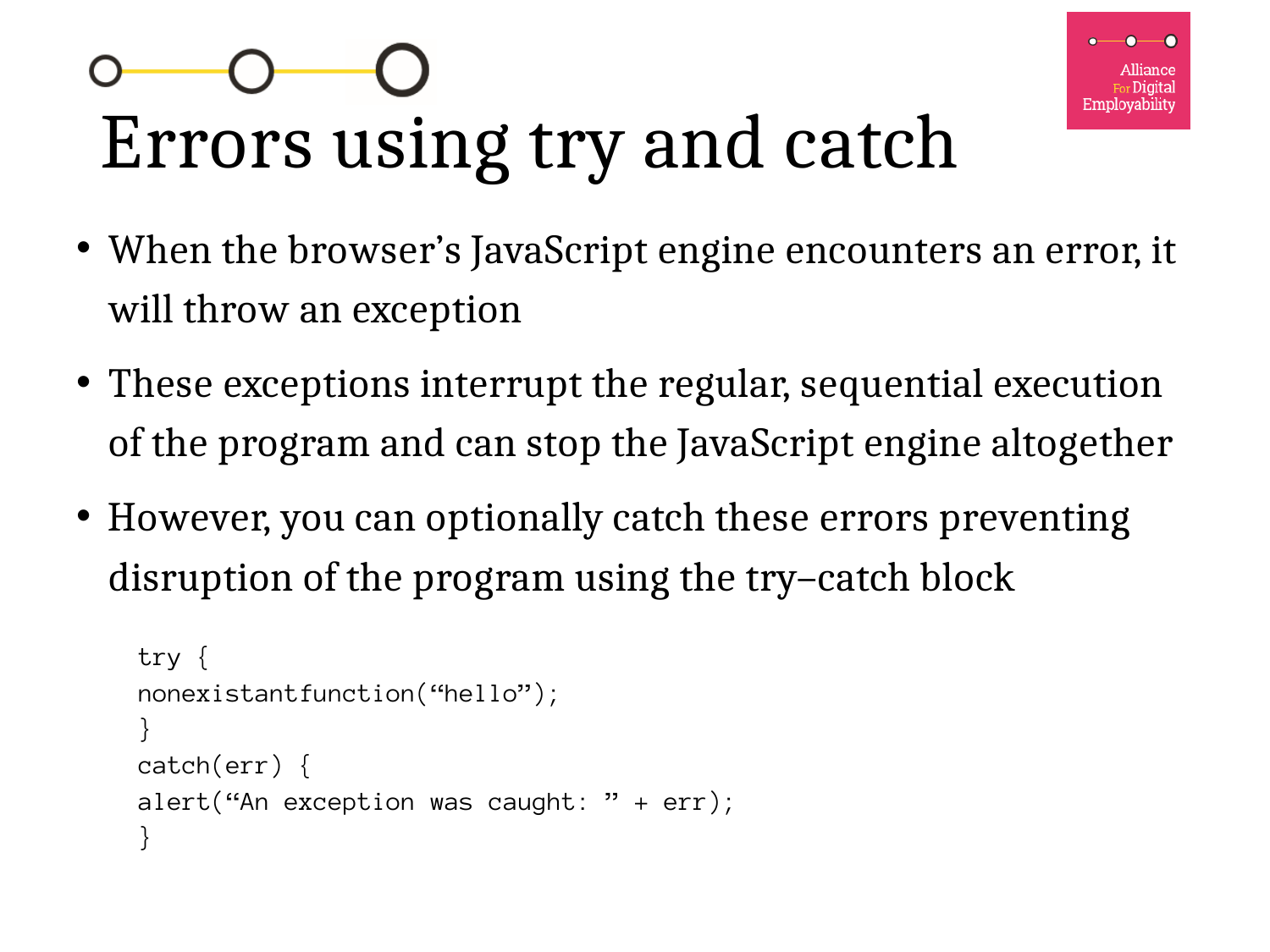

# Errors using try and catch
When the browser’s JavaScript engine encounters an error, it will throw an exception
These exceptions interrupt the regular, sequential execution of the program and can stop the JavaScript engine altogether
However, you can optionally catch these errors preventing disruption of the program using the try–catch block

try {
	nonexistantfunction(“hello”);
}
catch(err) {
	alert(“An exception was caught: ” + err);
}